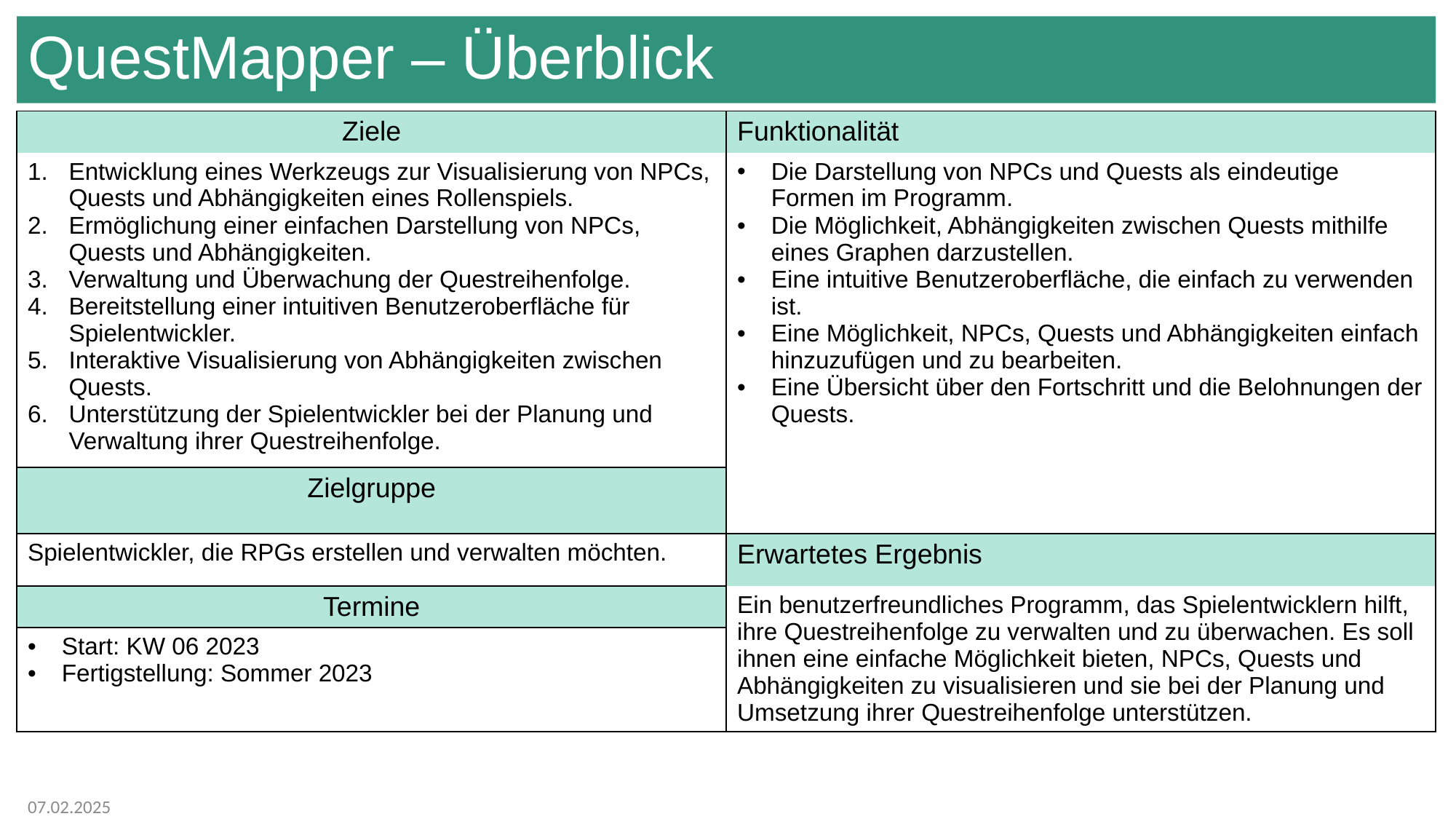

# QuestMapper – Überblick
| Ziele | Funktionalität |
| --- | --- |
| Entwicklung eines Werkzeugs zur Visualisierung von NPCs, Quests und Abhängigkeiten eines Rollenspiels. Ermöglichung einer einfachen Darstellung von NPCs, Quests und Abhängigkeiten. Verwaltung und Überwachung der Questreihenfolge. Bereitstellung einer intuitiven Benutzeroberfläche für Spielentwickler. Interaktive Visualisierung von Abhängigkeiten zwischen Quests. Unterstützung der Spielentwickler bei der Planung und Verwaltung ihrer Questreihenfolge. | Die Darstellung von NPCs und Quests als eindeutige Formen im Programm. Die Möglichkeit, Abhängigkeiten zwischen Quests mithilfe eines Graphen darzustellen. Eine intuitive Benutzeroberfläche, die einfach zu verwenden ist. Eine Möglichkeit, NPCs, Quests und Abhängigkeiten einfach hinzuzufügen und zu bearbeiten. Eine Übersicht über den Fortschritt und die Belohnungen der Quests. |
| Zielgruppe |  |
| Spielentwickler, die RPGs erstellen und verwalten möchten. | Erwartetes Ergebnis |
| Termine | Ein benutzerfreundliches Programm, das Spielentwicklern hilft, ihre Questreihenfolge zu verwalten und zu überwachen. Es soll ihnen eine einfache Möglichkeit bieten, NPCs, Quests und Abhängigkeiten zu visualisieren und sie bei der Planung und Umsetzung ihrer Questreihenfolge unterstützen. |
| Start: KW 06 2023 Fertigstellung: Sommer 2023 |  |
07.02.2025